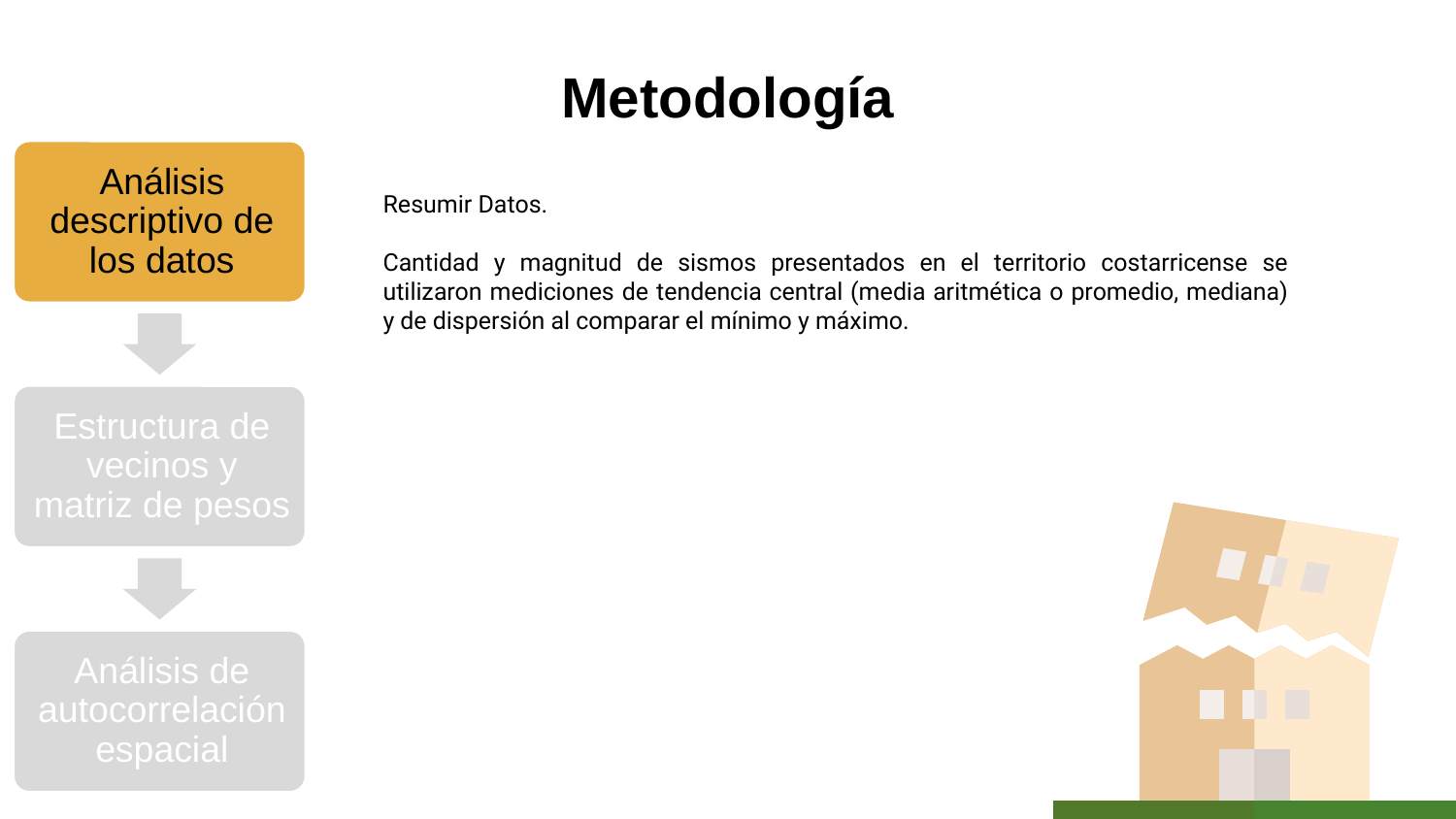

# Metodología
Análisis descriptivo de los datos

Estructura de vecinos y matriz de pesos

Análisis de autocorrelación espacial
Resumir Datos.

Cantidad y magnitud de sismos presentados en el territorio costarricense se utilizaron mediciones de tendencia central (media aritmética o promedio, mediana) y de dispersión al comparar el mínimo y máximo.